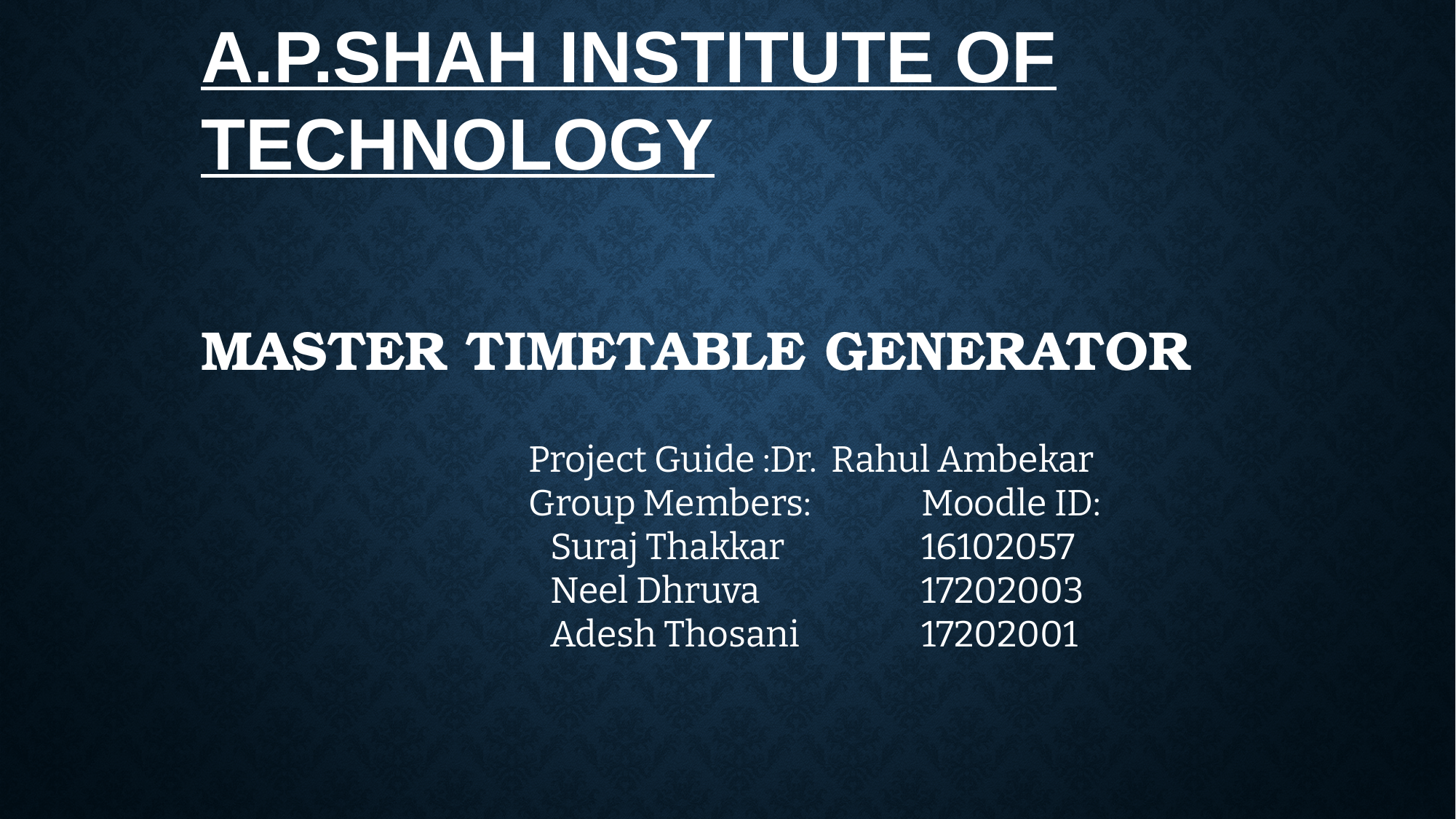

A.P.Shah Institute Of Technology

Master TimeTable Generator

			Project Guide :Dr.  Rahul Ambekar
			Group Members:	         Moodle ID:
			   Suraj Thakkar	         16102057
			   Neel Dhruva	         17202003
			   Adesh Thosani   	         17202001